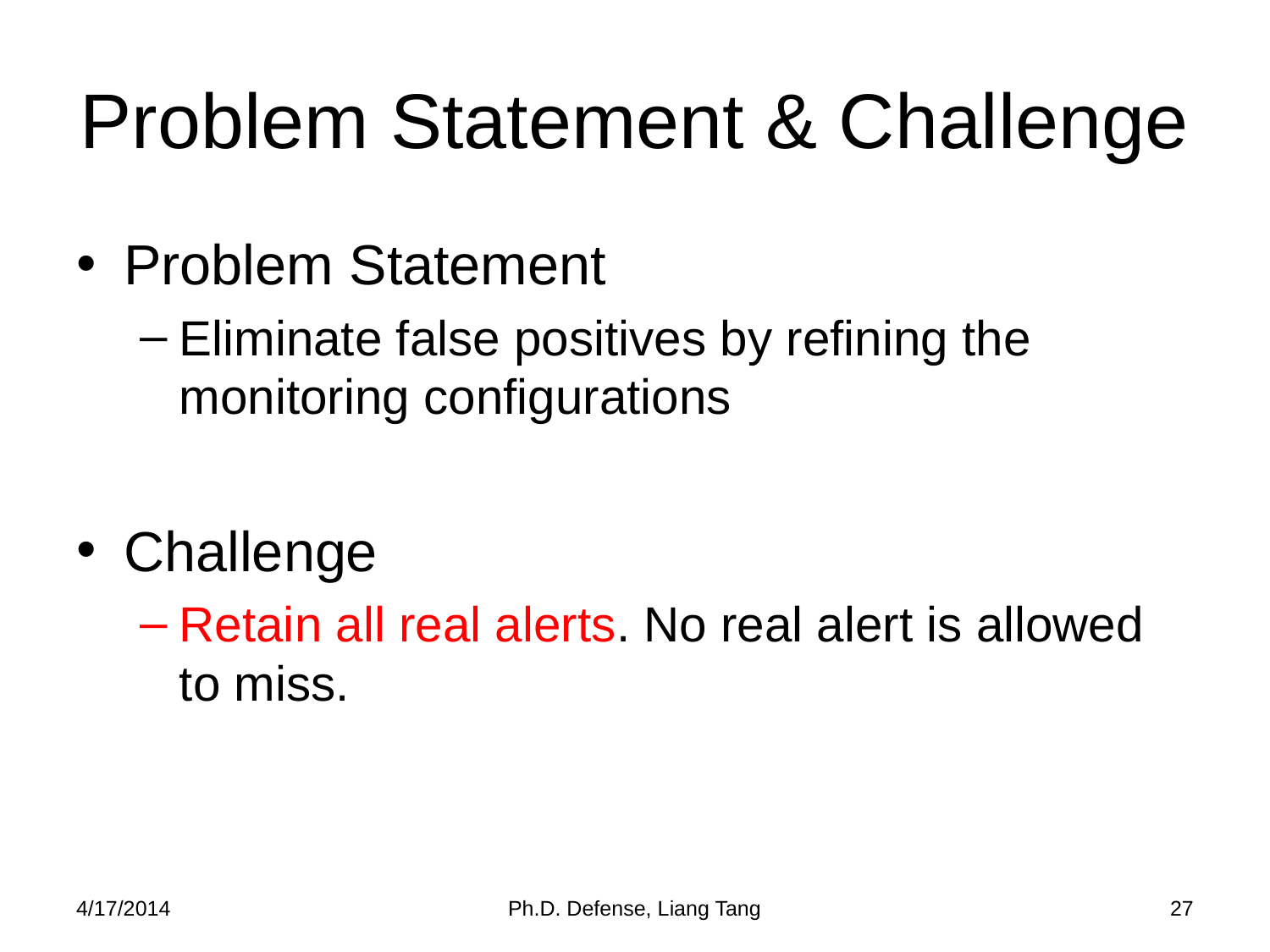

# Problem Statement & Challenge
Problem Statement
Eliminate false positives by refining the monitoring configurations

Challenge
Retain all real alerts. No real alert is allowed to miss.

4/17/2014
Ph.D. Defense, Liang Tang
27